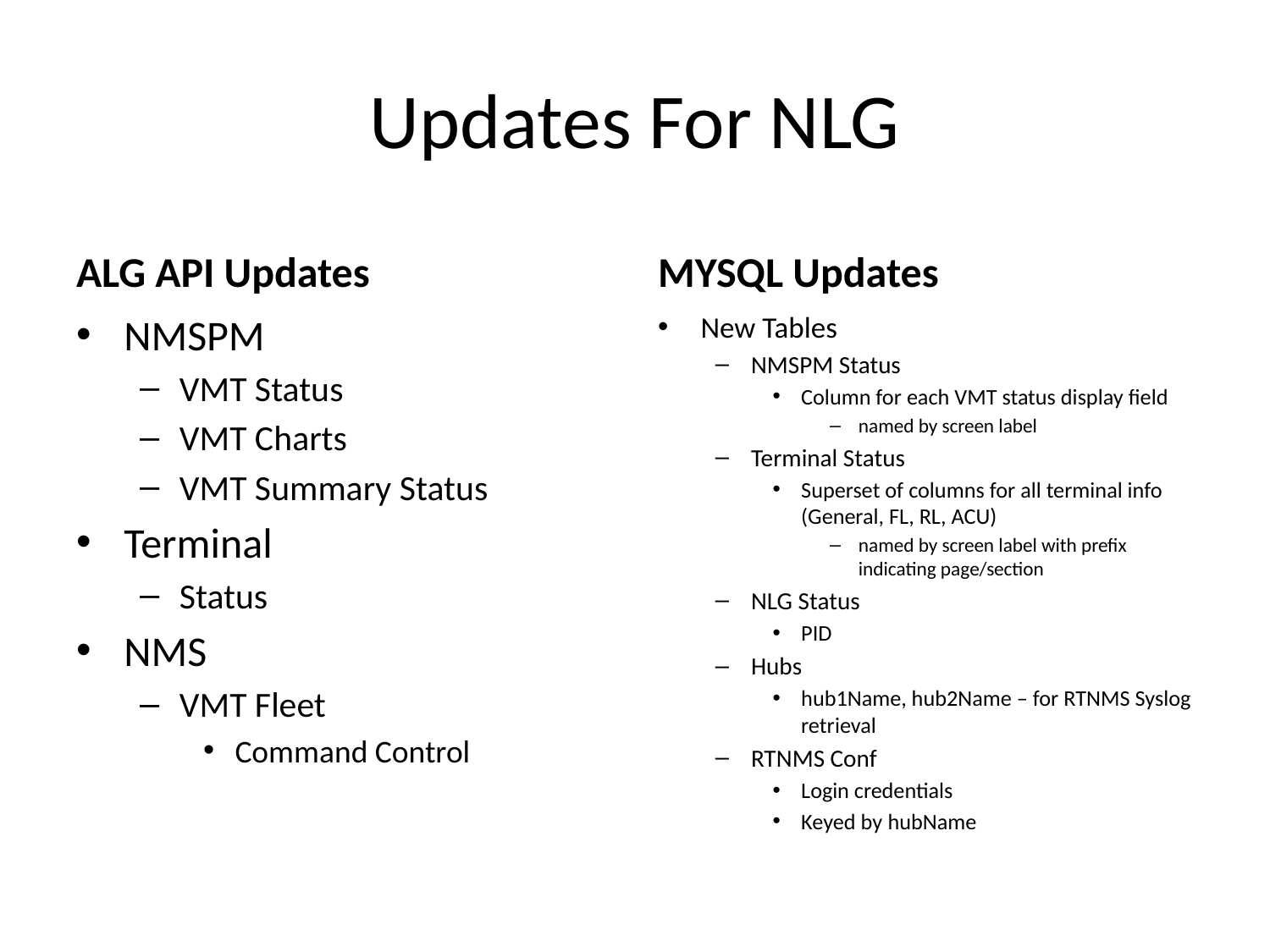

# Updates For NLG
ALG API Updates
MYSQL Updates
NMSPM
VMT Status
VMT Charts
VMT Summary Status
Terminal
Status
NMS
VMT Fleet
Command Control
New Tables
NMSPM Status
Column for each VMT status display field
named by screen label
Terminal Status
Superset of columns for all terminal info (General, FL, RL, ACU)
named by screen label with prefix indicating page/section
NLG Status
PID
Hubs
hub1Name, hub2Name – for RTNMS Syslog retrieval
RTNMS Conf
Login credentials
Keyed by hubName